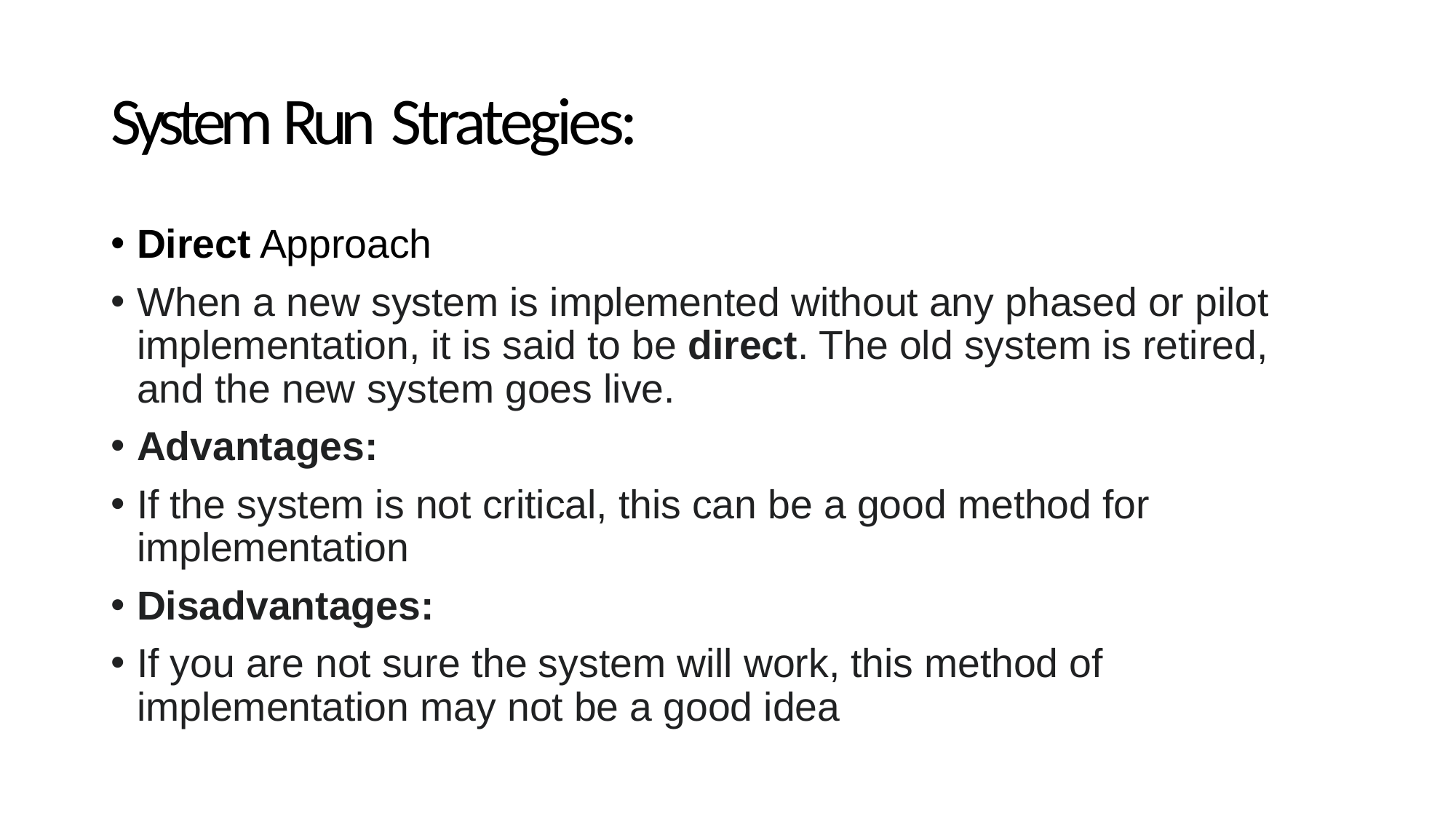

# System Run Strategies:
Direct Approach
When a new system is implemented without any phased or pilot implementation, it is said to be direct. The old system is retired, and the new system goes live.
Advantages:
If the system is not critical, this can be a good method for implementation
Disadvantages:
If you are not sure the system will work, this method of implementation may not be a good idea